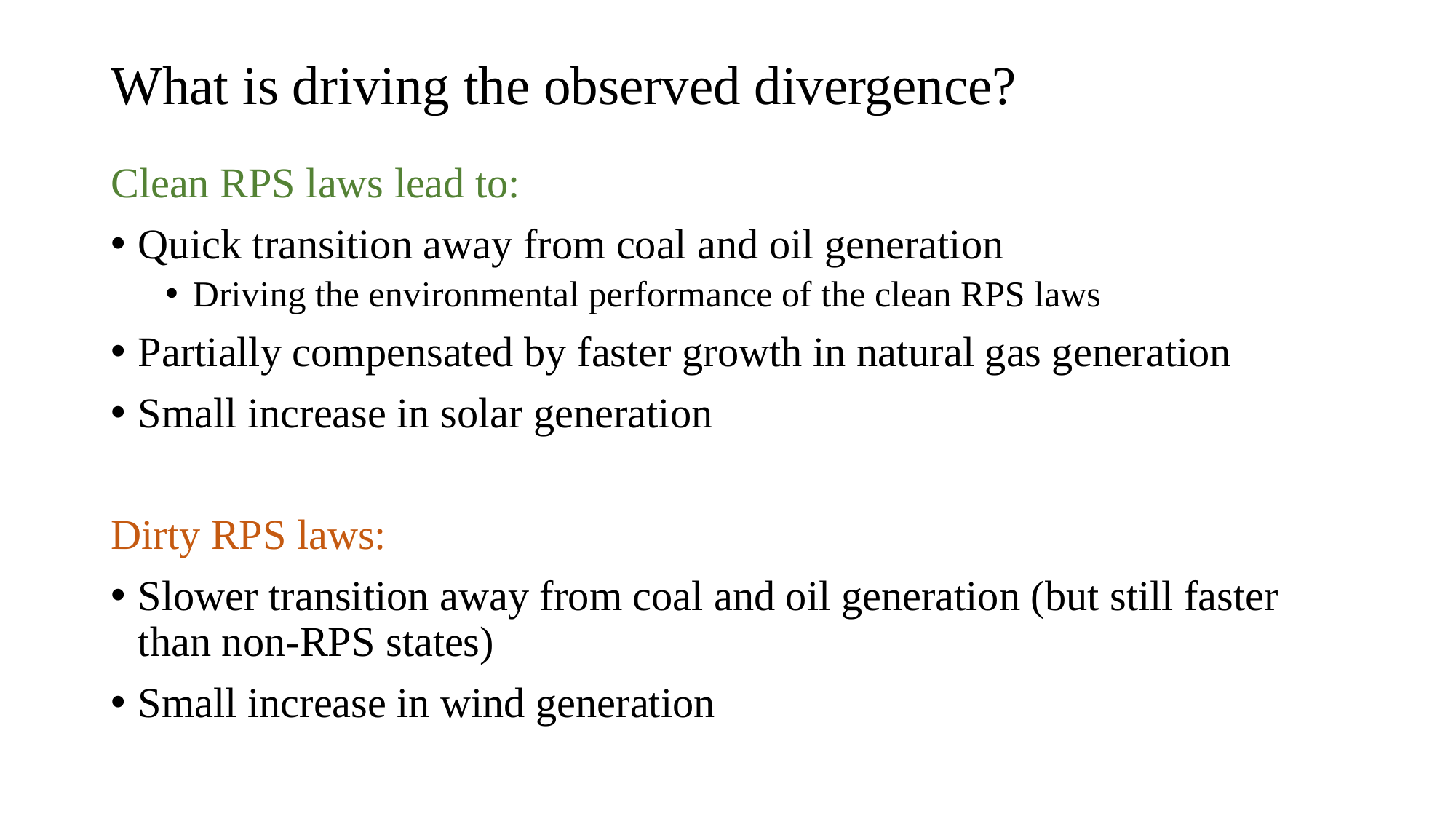

# What is driving the observed divergence?
Clean RPS laws lead to:
Quick transition away from coal and oil generation
Driving the environmental performance of the clean RPS laws
Partially compensated by faster growth in natural gas generation
Small increase in solar generation

Dirty RPS laws:
Slower transition away from coal and oil generation (but still faster than non-RPS states)
Small increase in wind generation